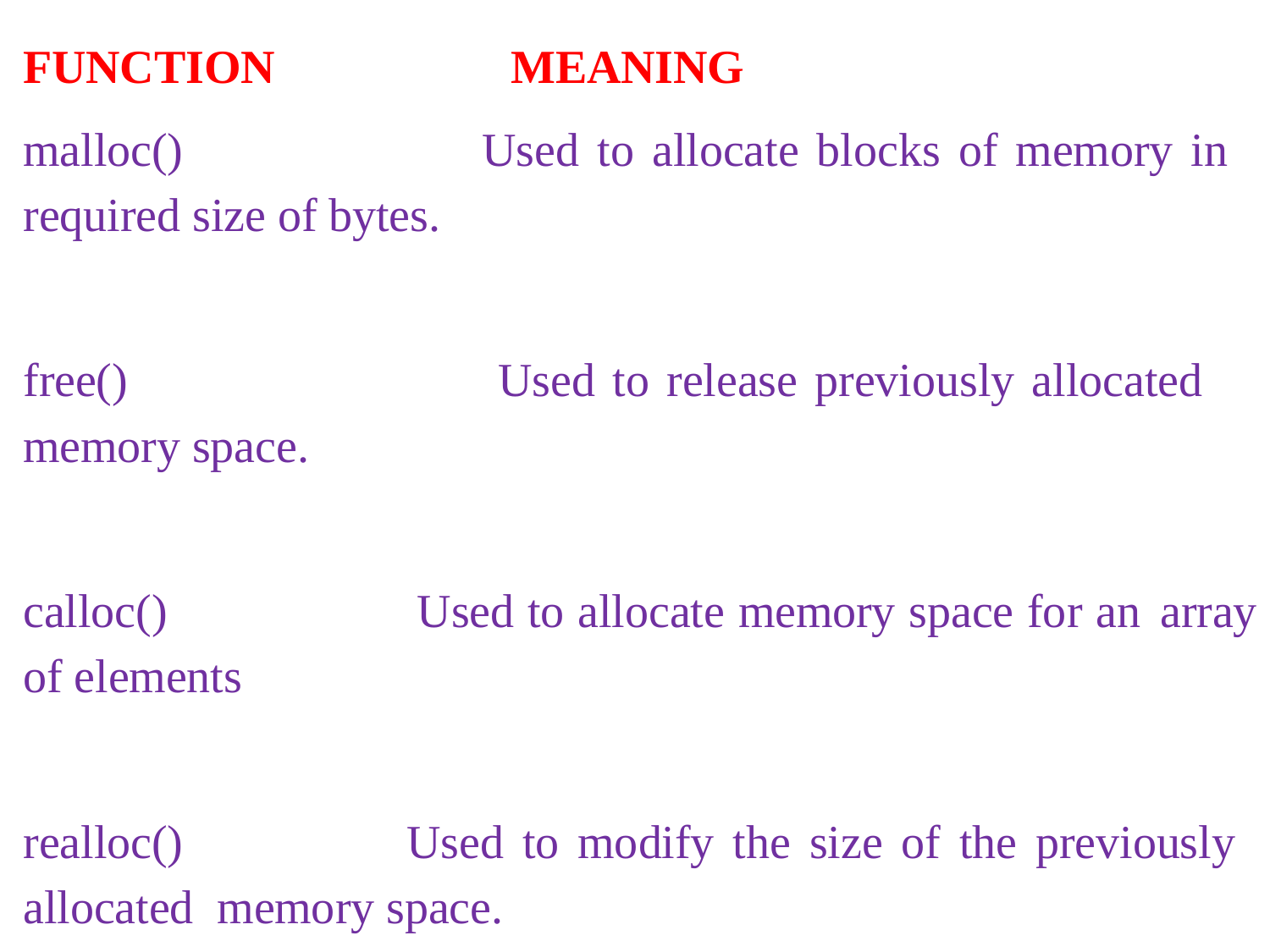

FUNCTION          	MEANING
malloc()               	Used to allocate blocks of memory in 				required size of bytes.

free()                    	Used to release previously allocated 				memory space.

calloc()                 	Used to allocate memory space for an 				array of elements

realloc()            Used to modify the size of the previously 			allocated  memory space.